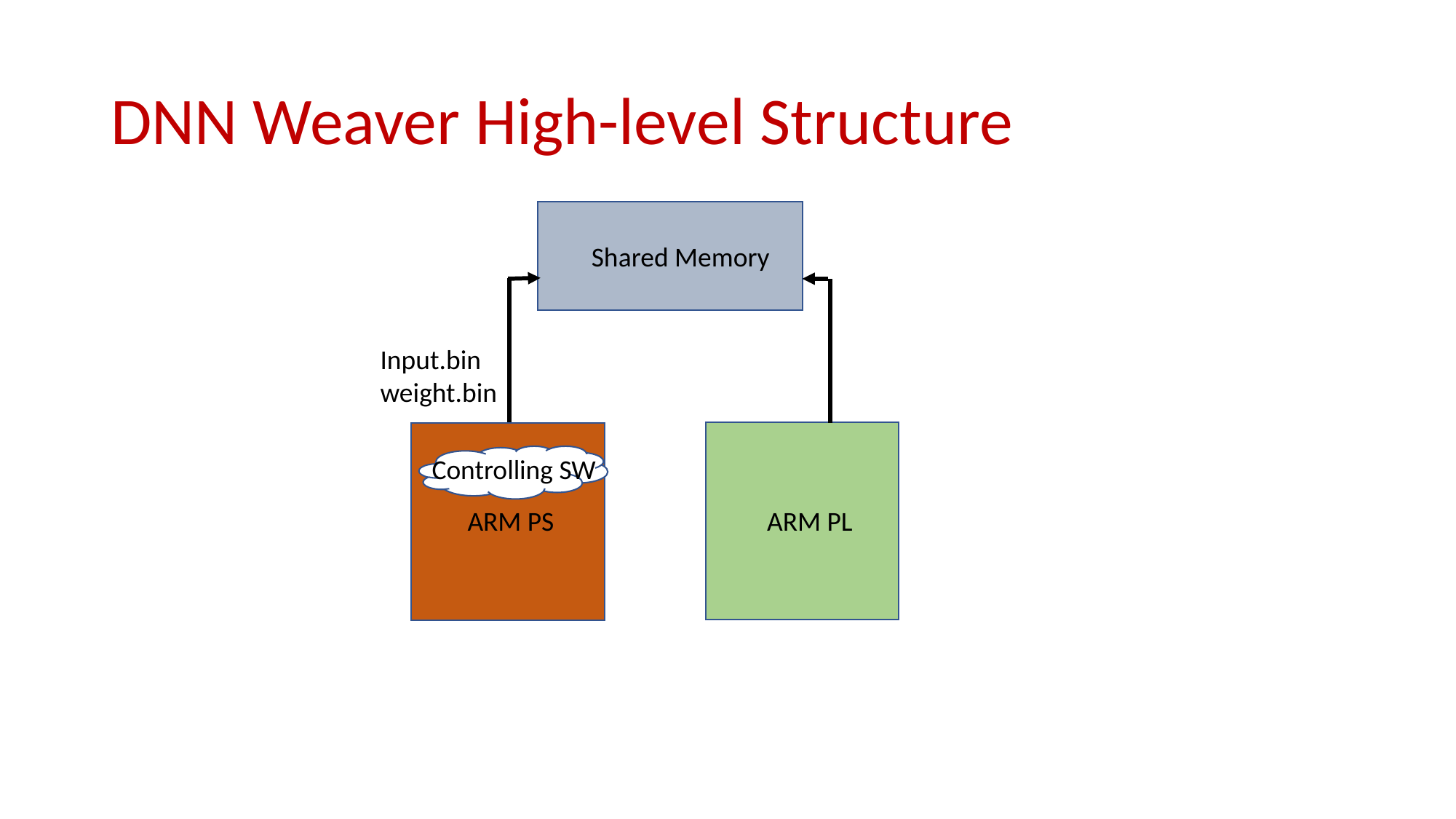

# DNN Weaver High-level Structure

Shared Memory
Input.bin
weight.bin

Controlling SW
ARM PS
ARM PL